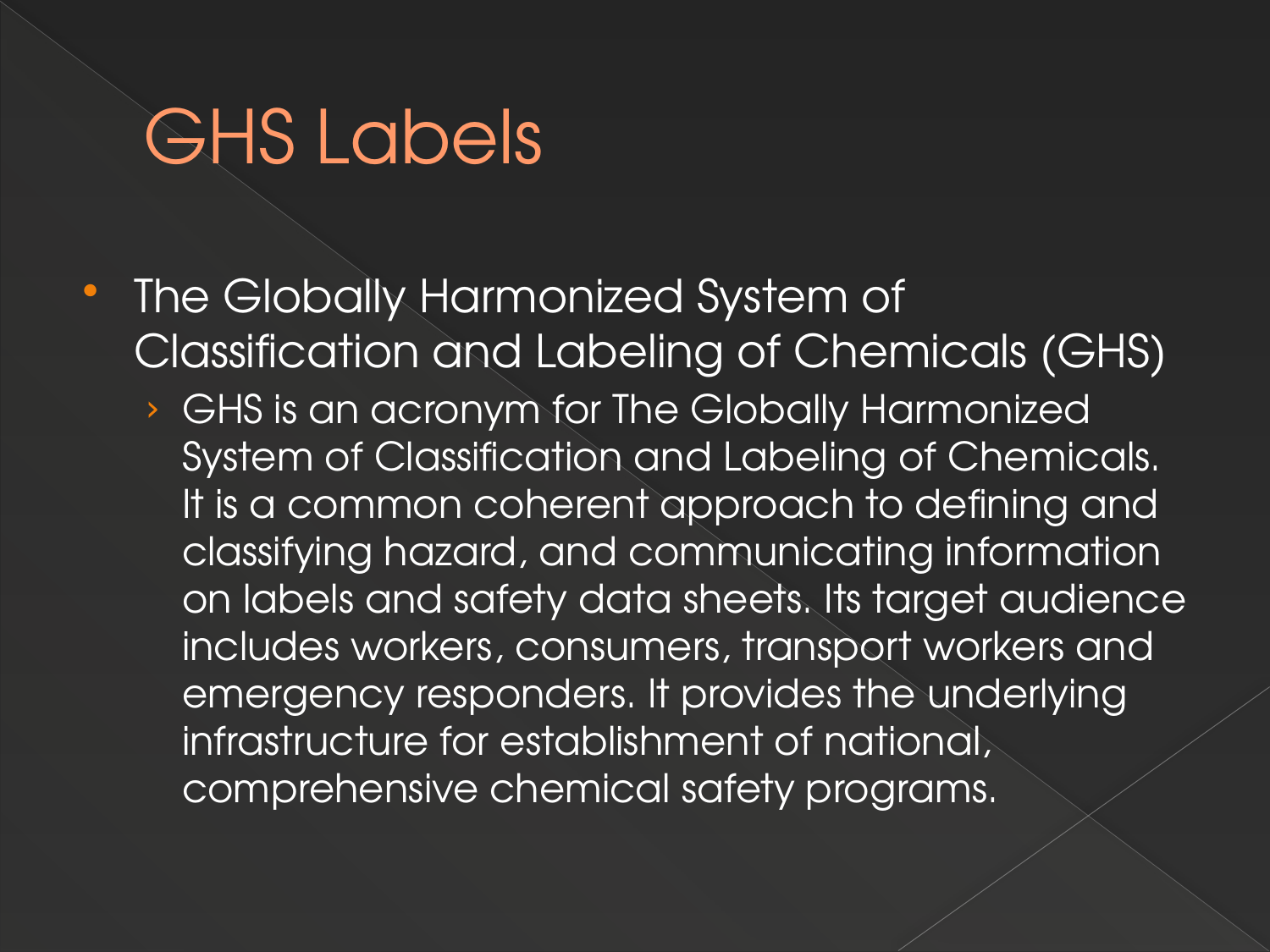

# GHS Labels
The Globally Harmonized System of Classification and Labeling of Chemicals (GHS)
GHS is an acronym for The Globally Harmonized System of Classification and Labeling of Chemicals.  It is a common coherent approach to defining and classifying hazard, and communicating information on labels and safety data sheets. Its target audience includes workers, consumers, transport workers and emergency responders. It provides the underlying infrastructure for establishment of national, comprehensive chemical safety programs.